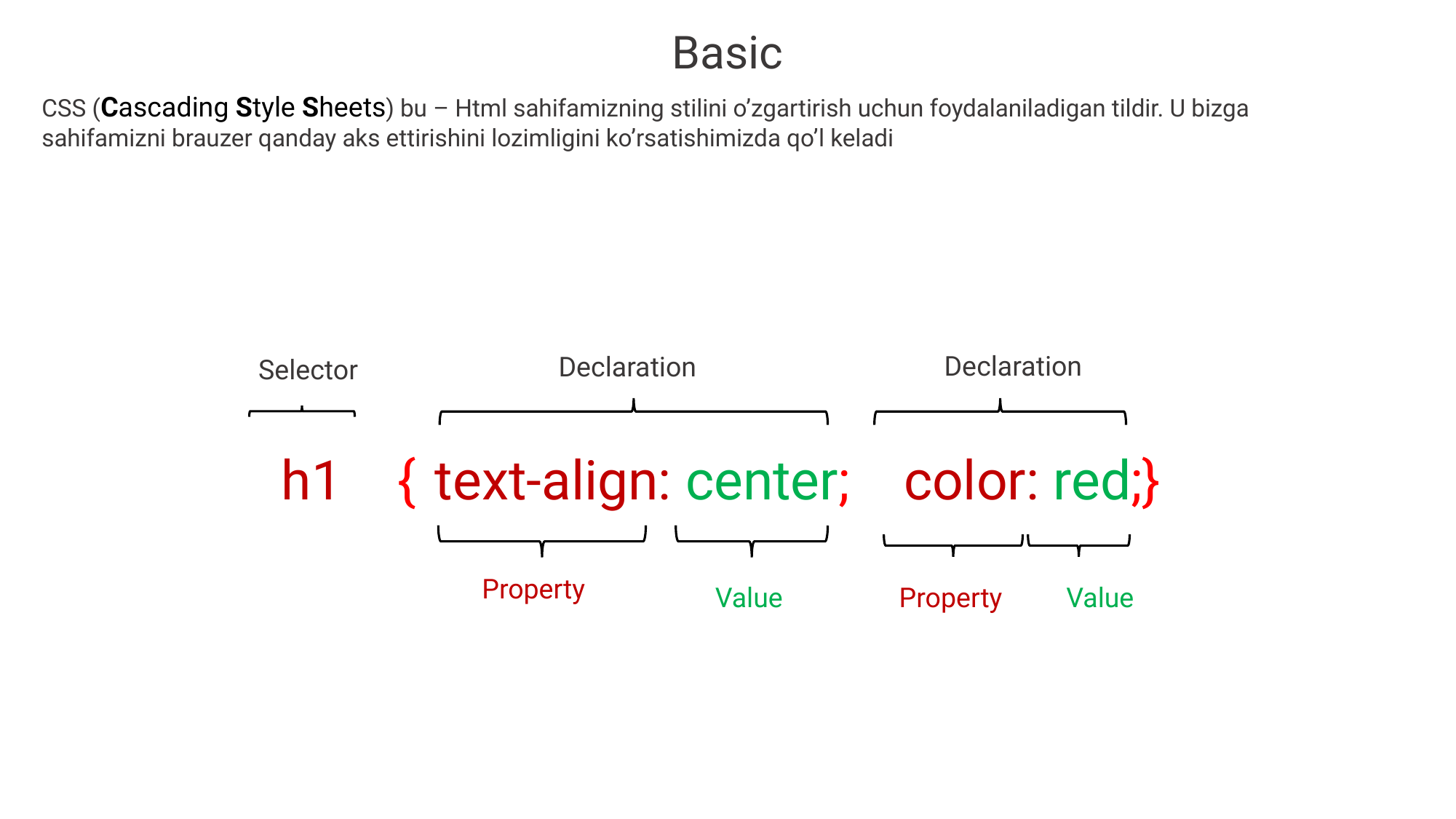

Basic
CSS (Cascading Style Sheets) bu – Html sahifamizning stilini o’zgartirish uchun foydalaniladigan tildir. U bizga sahifamizni brauzer qanday aks ettirishini lozimligini ko’rsatishimizda qo’l keladi

Declaration
Declaration
Selector

h1
{{text-align: center;    color: red;}

Property
Value
Property
Value